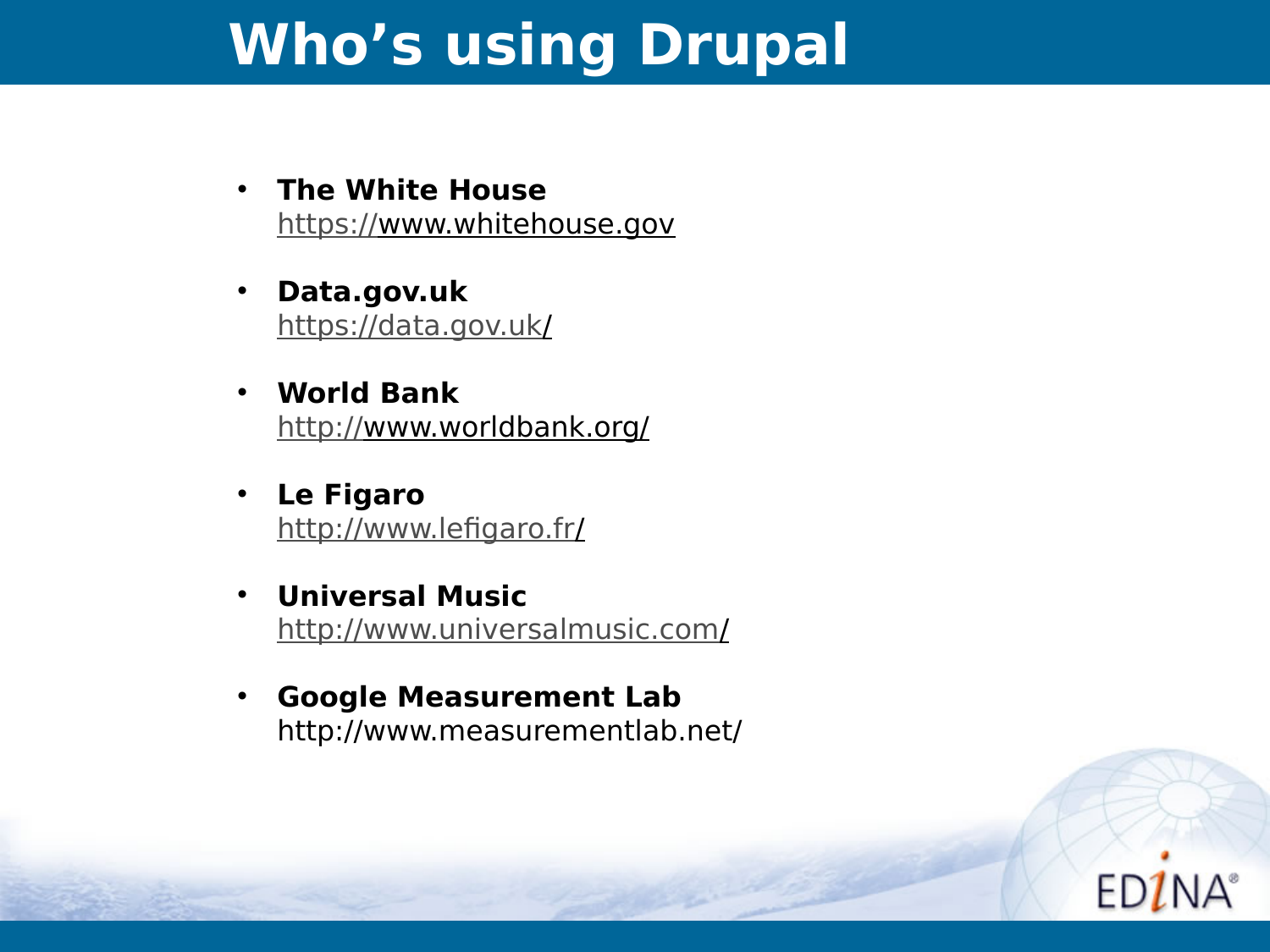

# Who’s using Drupal
The White House
https://www.whitehouse.gov
Data.gov.uk
https://data.gov.uk/
World Bank
http://www.worldbank.org/
Le Figaro
http://www.lefigaro.fr/
Universal Music
http://www.universalmusic.com/
Google Measurement Lab
http://www.measurementlab.net/